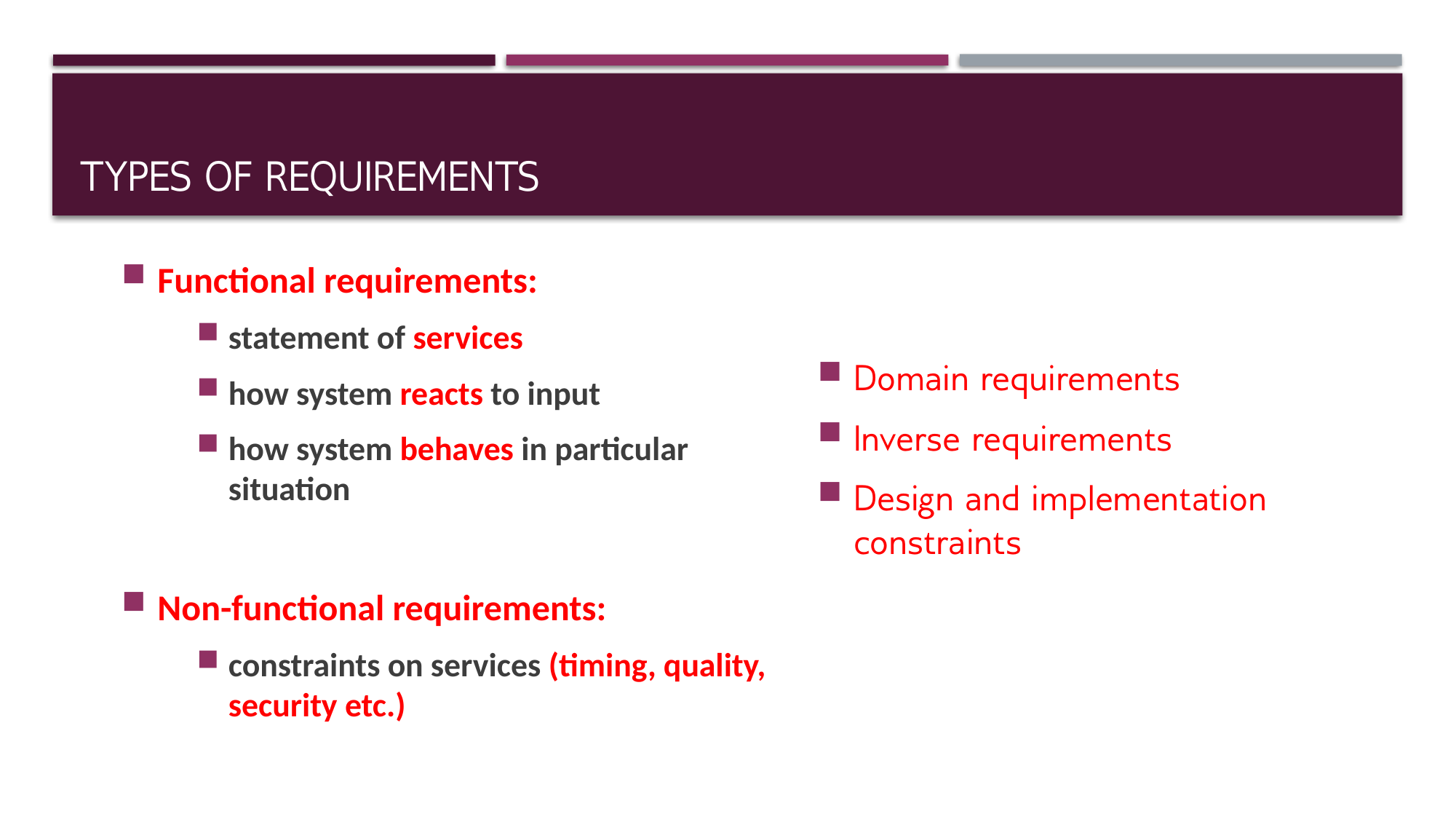

# Types of Requirements
Functional requirements:
statement of services
how system reacts to input
how system behaves in particular situation

Non-functional requirements:
constraints on services (timing, quality, security etc.)

Domain requirements
Inverse requirements
Design and implementation constraints